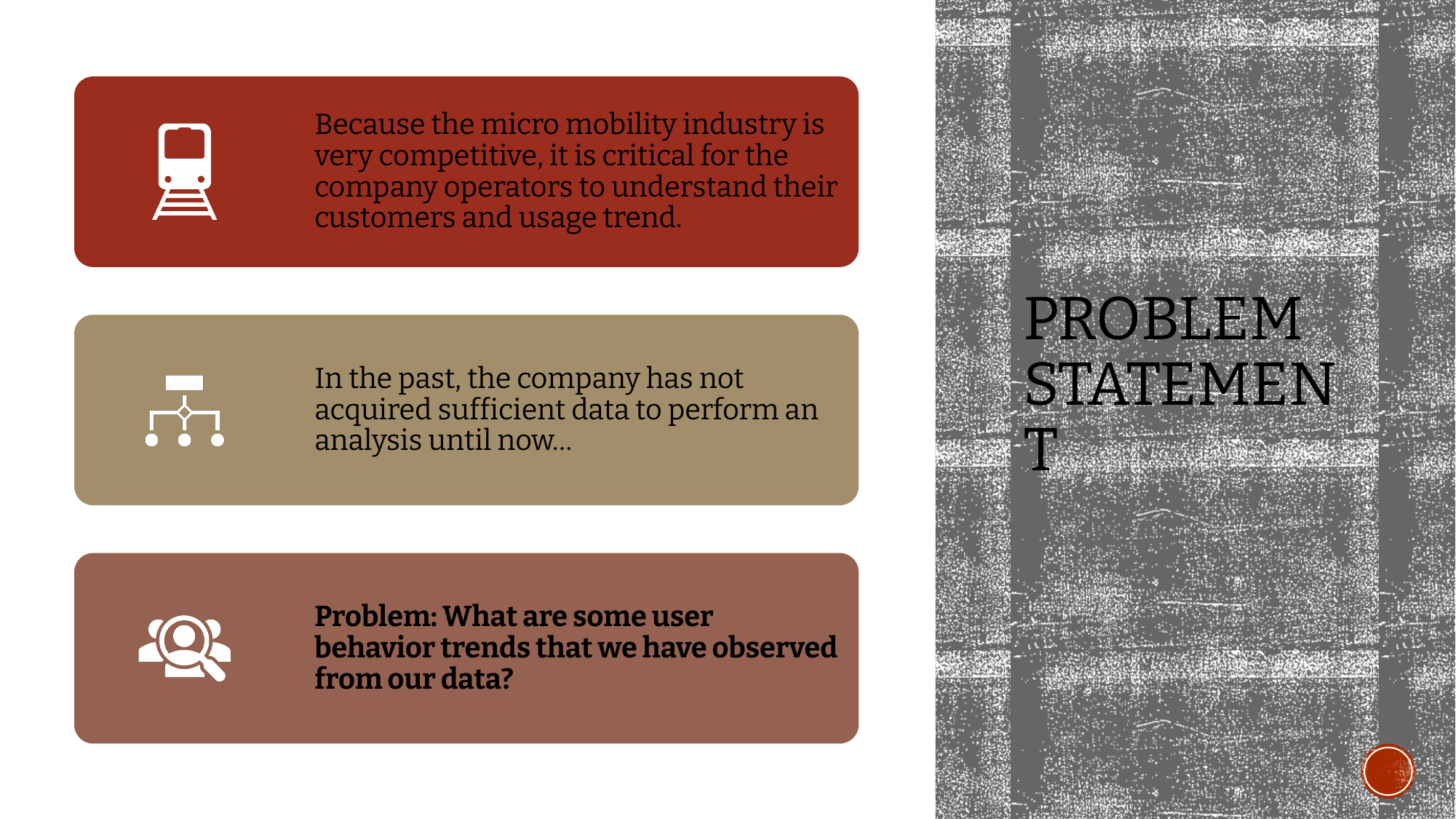

Because the micro mobility industry is very competitive, it is critical for the company operators to understand their customers and usage trend.
In the past, the company has not acquired sufficient data to perform an analysis until now…
Problem: What are some user behavior trends that we have observed from our data?
# Problem Statement